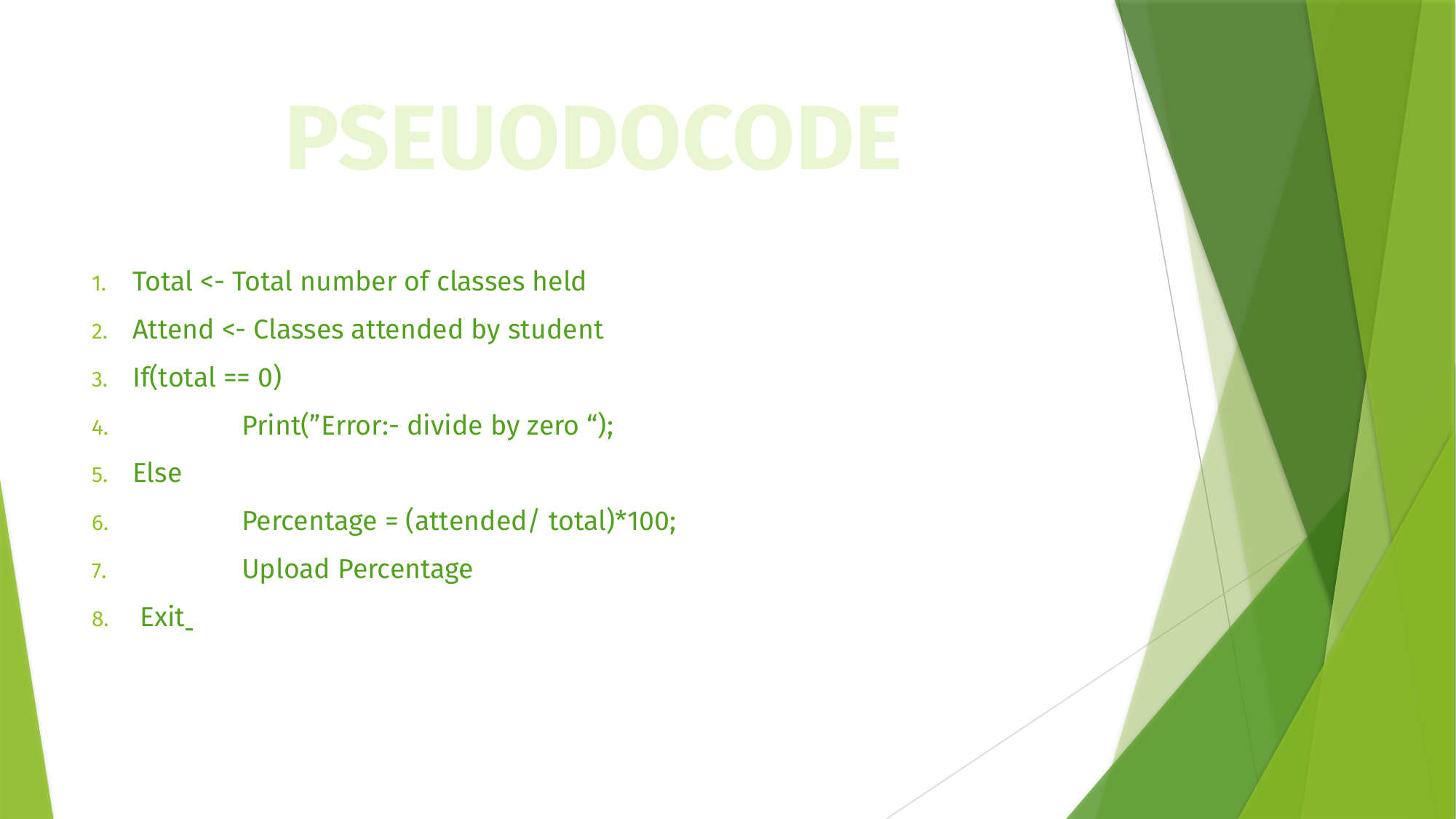

# PSEUODOCODE
Total <- Total number of classes held
Attend <- Classes attended by student
If(total == 0)
 	Print(”Error:- divide by zero “);
Else
   	Percentage = (attended/ total)*100;
   	Upload Percentage
 Exit